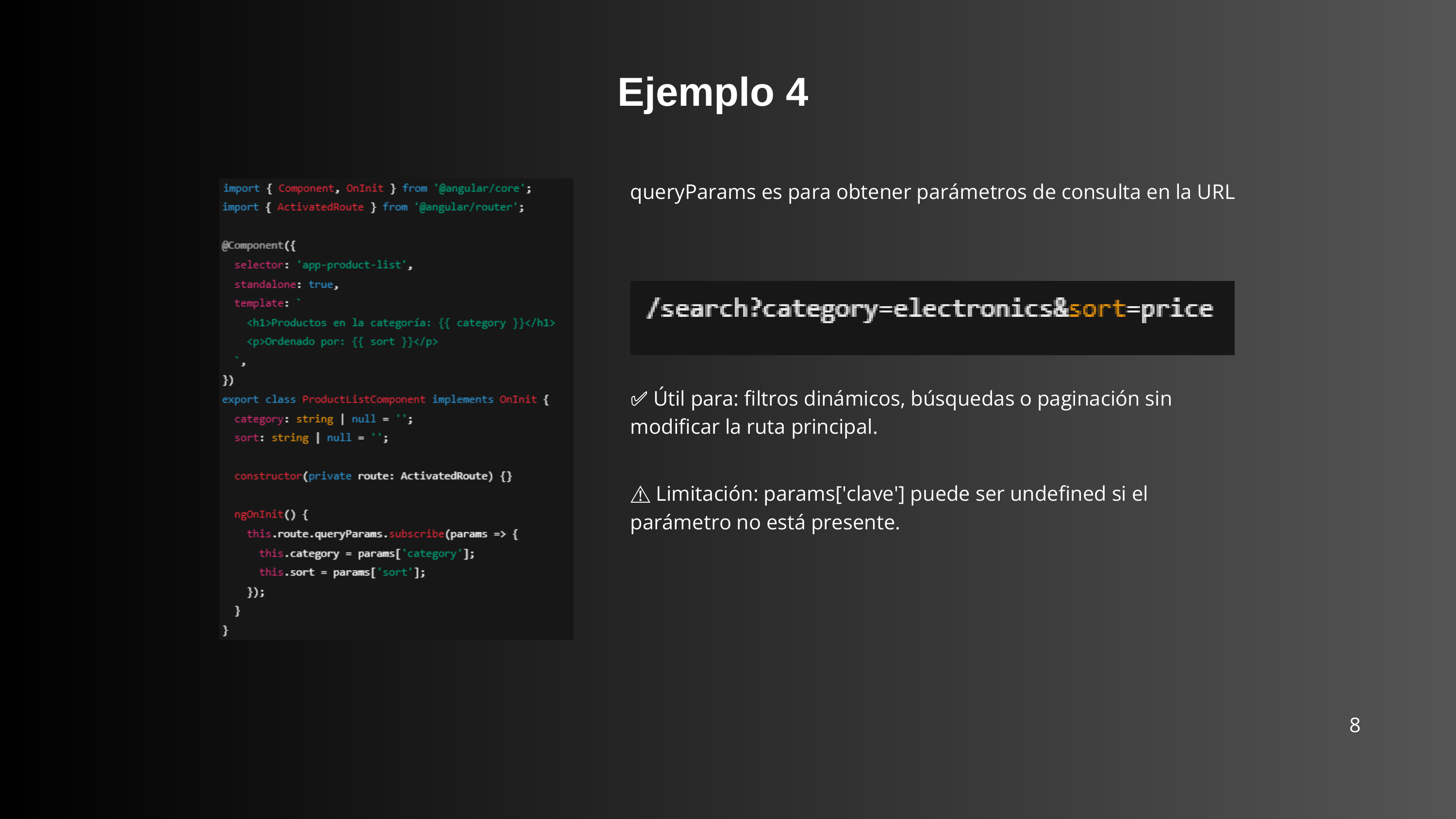

Ejemplo 4
queryParams es para obtener parámetros de consulta en la URL

✅ Útil para: filtros dinámicos, búsquedas o paginación sin modificar la ruta principal.
⚠️ Limitación: params['clave'] puede ser undefined si el parámetro no está presente.
8